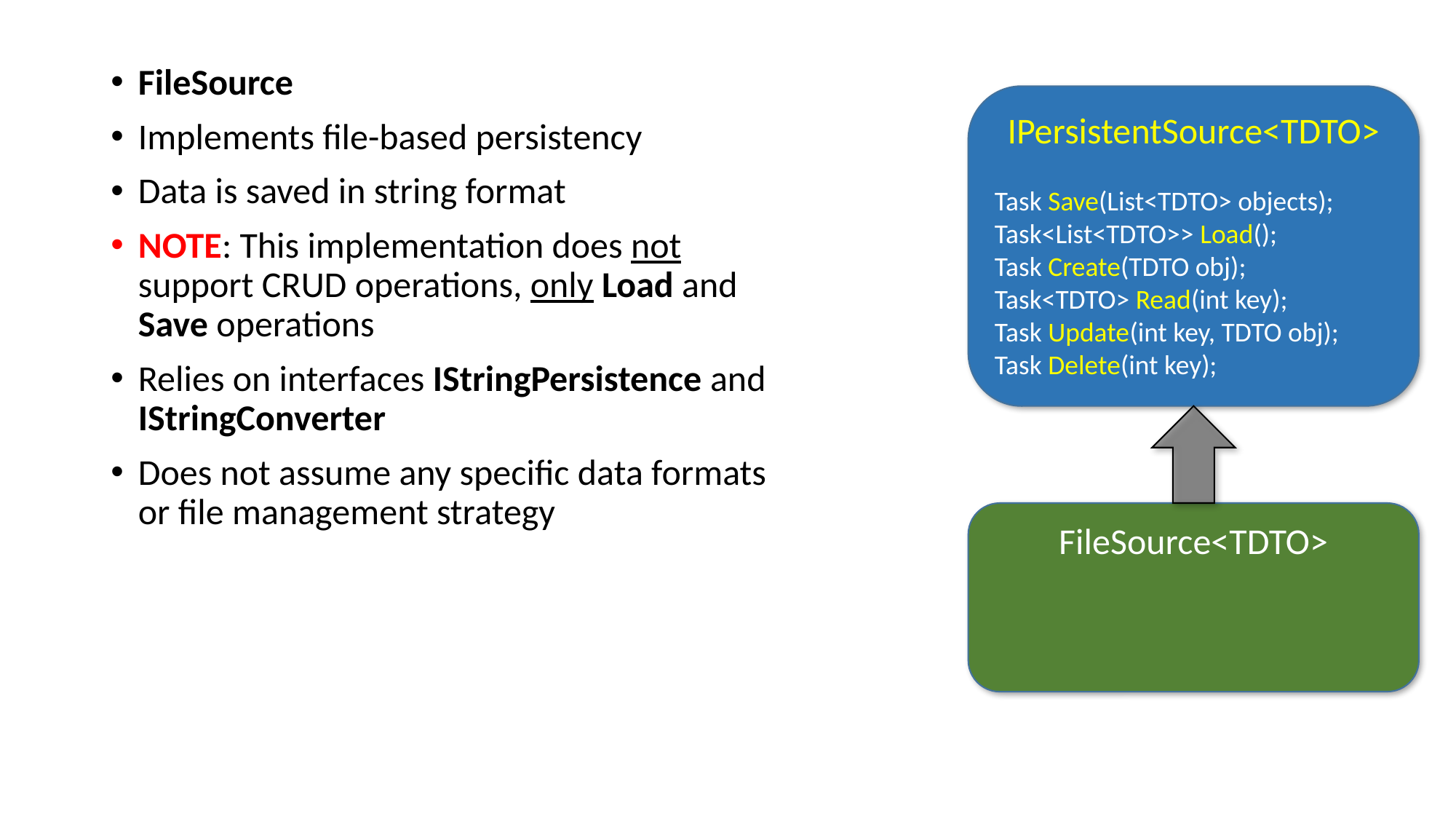

FileSource
Implements file-based persistency
Data is saved in string format
NOTE: This implementation does not support CRUD operations, only Load and Save operations
Relies on interfaces IStringPersistence and IStringConverter
Does not assume any specific data formats or file management strategy
IPersistentSource<TDTO>

Task Save(List<TDTO> objects);
Task<List<TDTO>> Load();
Task Create(TDTO obj);
Task<TDTO> Read(int key);
Task Update(int key, TDTO obj);
Task Delete(int key);

FileSource<TDTO>